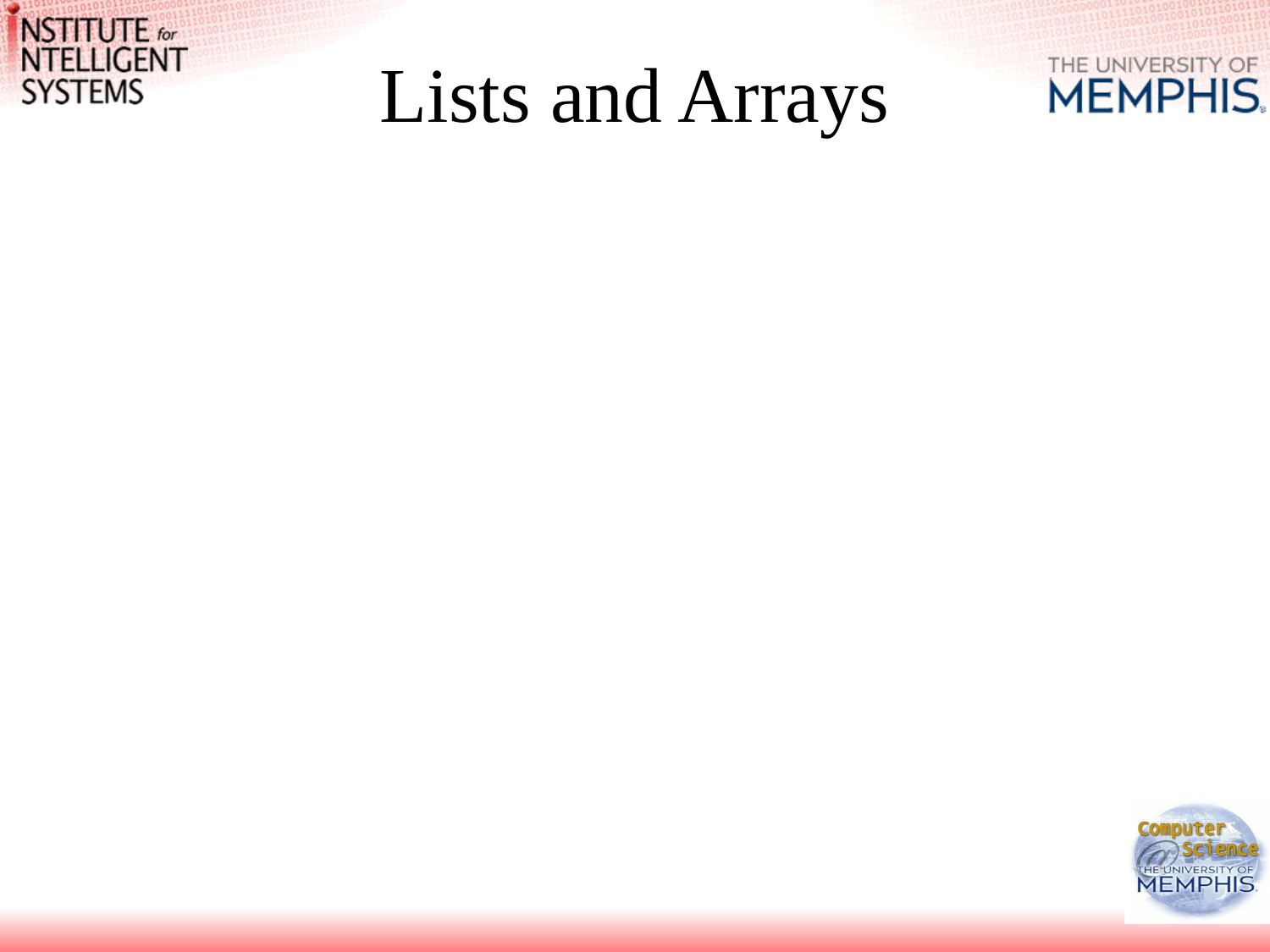

# Lists and Arrays
Scalar: elementary data
numbers or strings (in Perl)
List = ordered collection of scalars
Array = variable that contains a list
Element of a list or array is an independent scalar